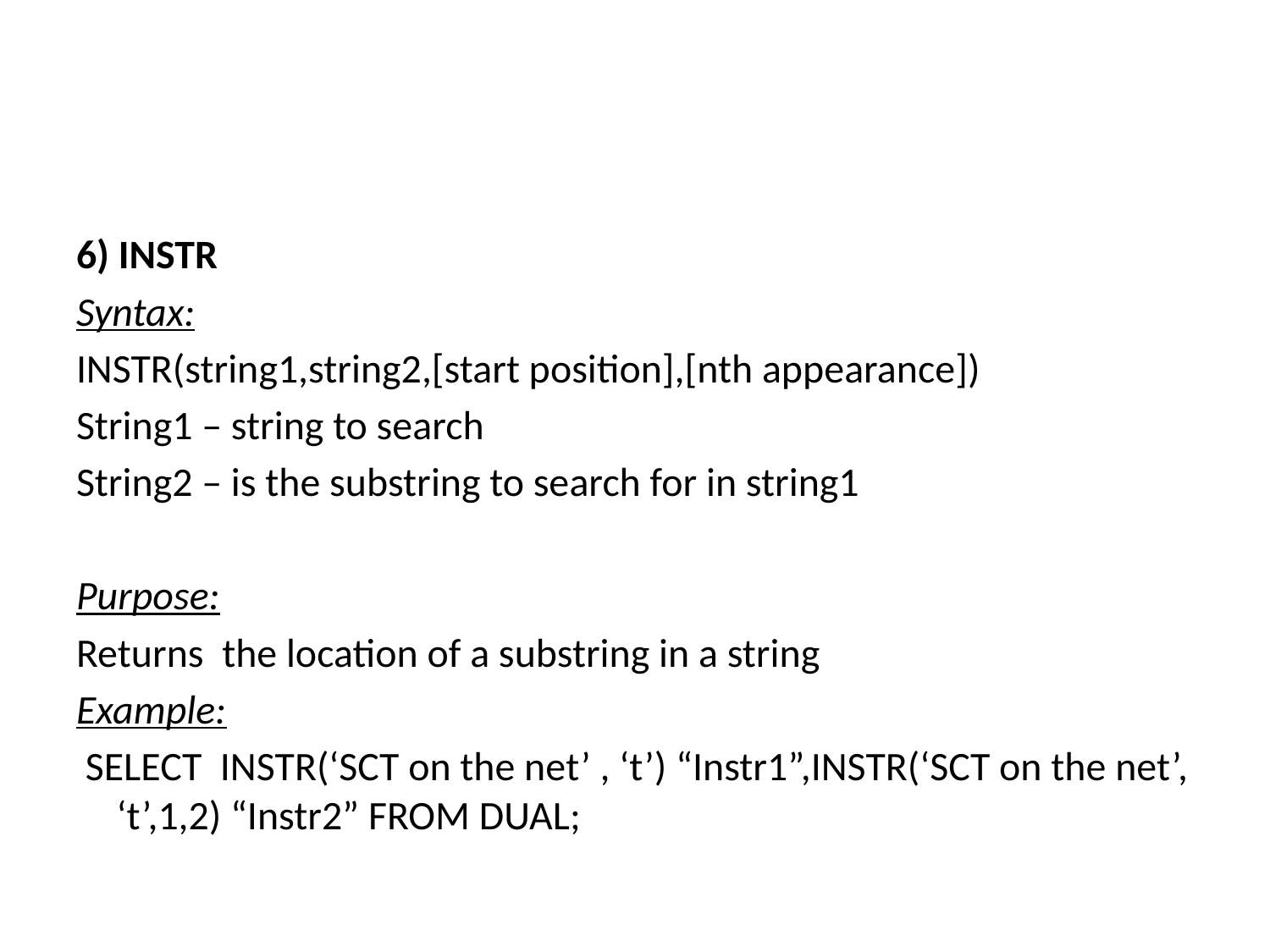

#
6) INSTR
Syntax:
INSTR(string1,string2,[start position],[nth appearance])
String1 – string to search
String2 – is the substring to search for in string1

Purpose:
Returns  the location of a substring in a string
Example:
 SELECT  INSTR(‘SCT on the net’ , ‘t’) “Instr1”,INSTR(‘SCT on the net’, ‘t’,1,2) “Instr2” FROM DUAL;